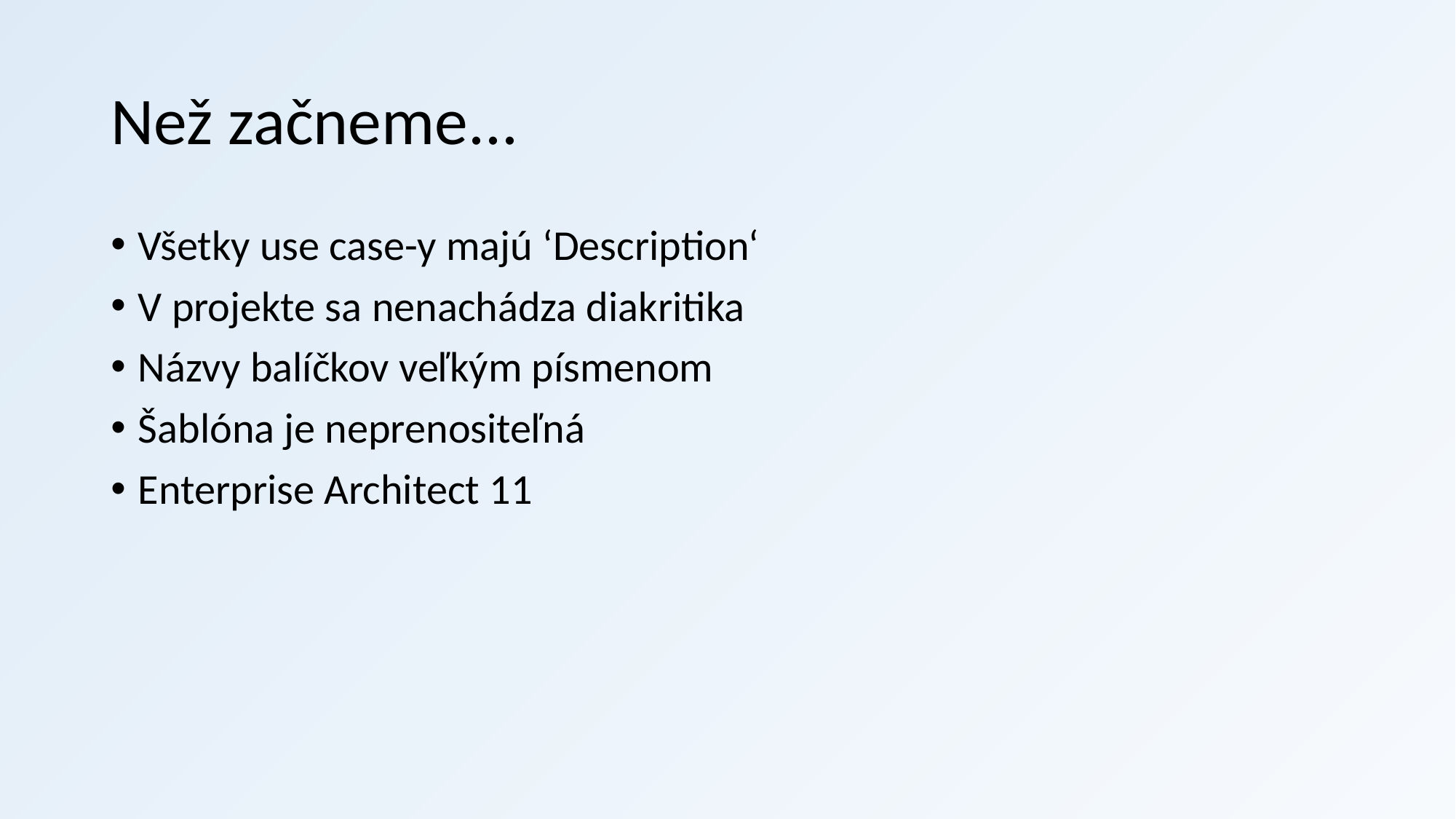

# Než začneme...
Všetky use case-y majú ‘Description‘
V projekte sa nenachádza diakritika
Názvy balíčkov veľkým písmenom
Šablóna je neprenositeľná
Enterprise Architect 11